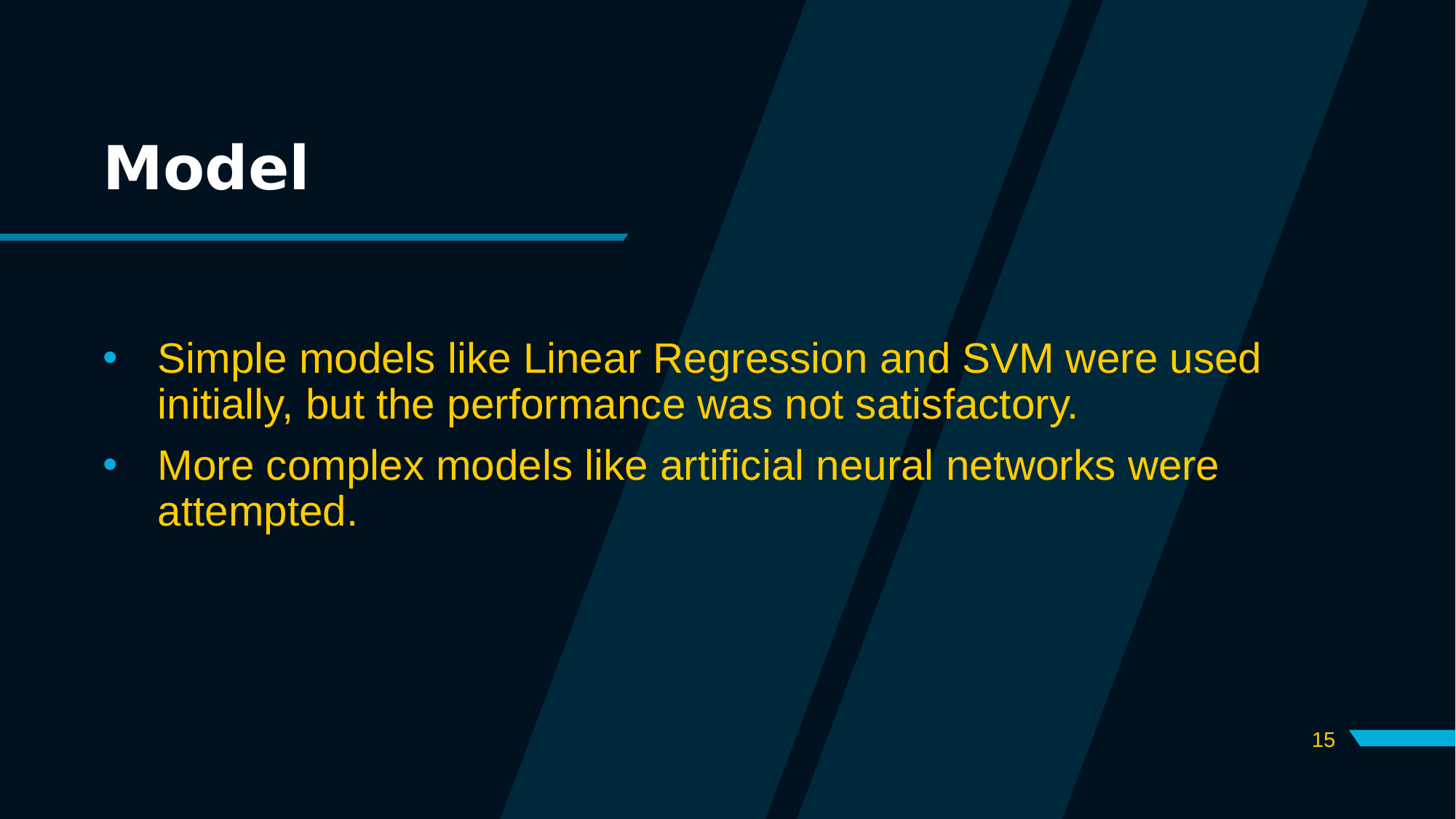

# Model

Simple models like Linear Regression and SVM were used initially, but the performance was not satisfactory.
More complex models like artificial neural networks were attempted.
15